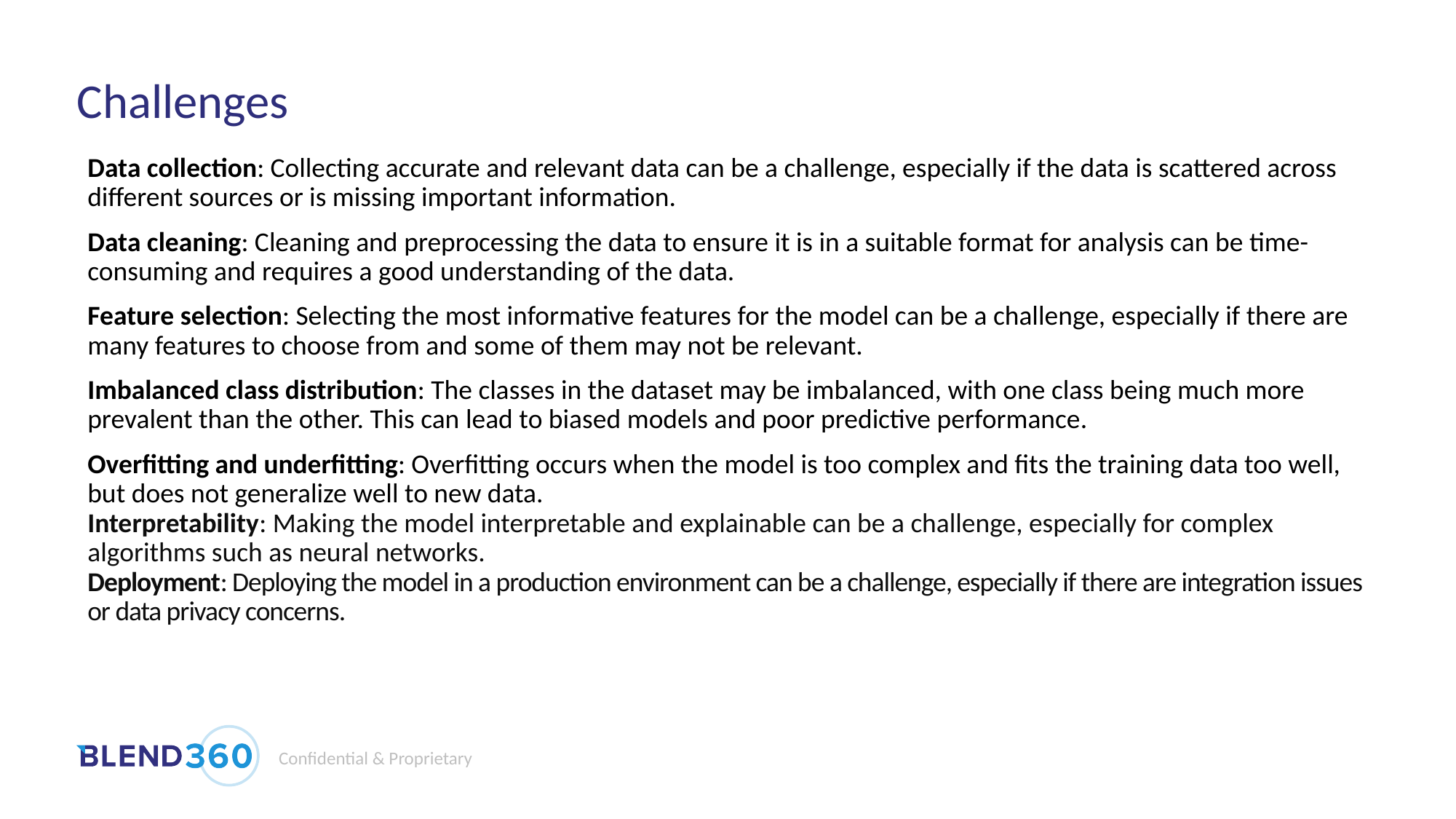

# Challenges
Data collection: Collecting accurate and relevant data can be a challenge, especially if the data is scattered across different sources or is missing important information.
Data cleaning: Cleaning and preprocessing the data to ensure it is in a suitable format for analysis can be time-consuming and requires a good understanding of the data.
Feature selection: Selecting the most informative features for the model can be a challenge, especially if there are many features to choose from and some of them may not be relevant.
Imbalanced class distribution: The classes in the dataset may be imbalanced, with one class being much more prevalent than the other. This can lead to biased models and poor predictive performance.
Overfitting and underfitting: Overfitting occurs when the model is too complex and fits the training data too well, but does not generalize well to new data.
Interpretability: Making the model interpretable and explainable can be a challenge, especially for complex algorithms such as neural networks.
Deployment: Deploying the model in a production environment can be a challenge, especially if there are integration issues or data privacy concerns.